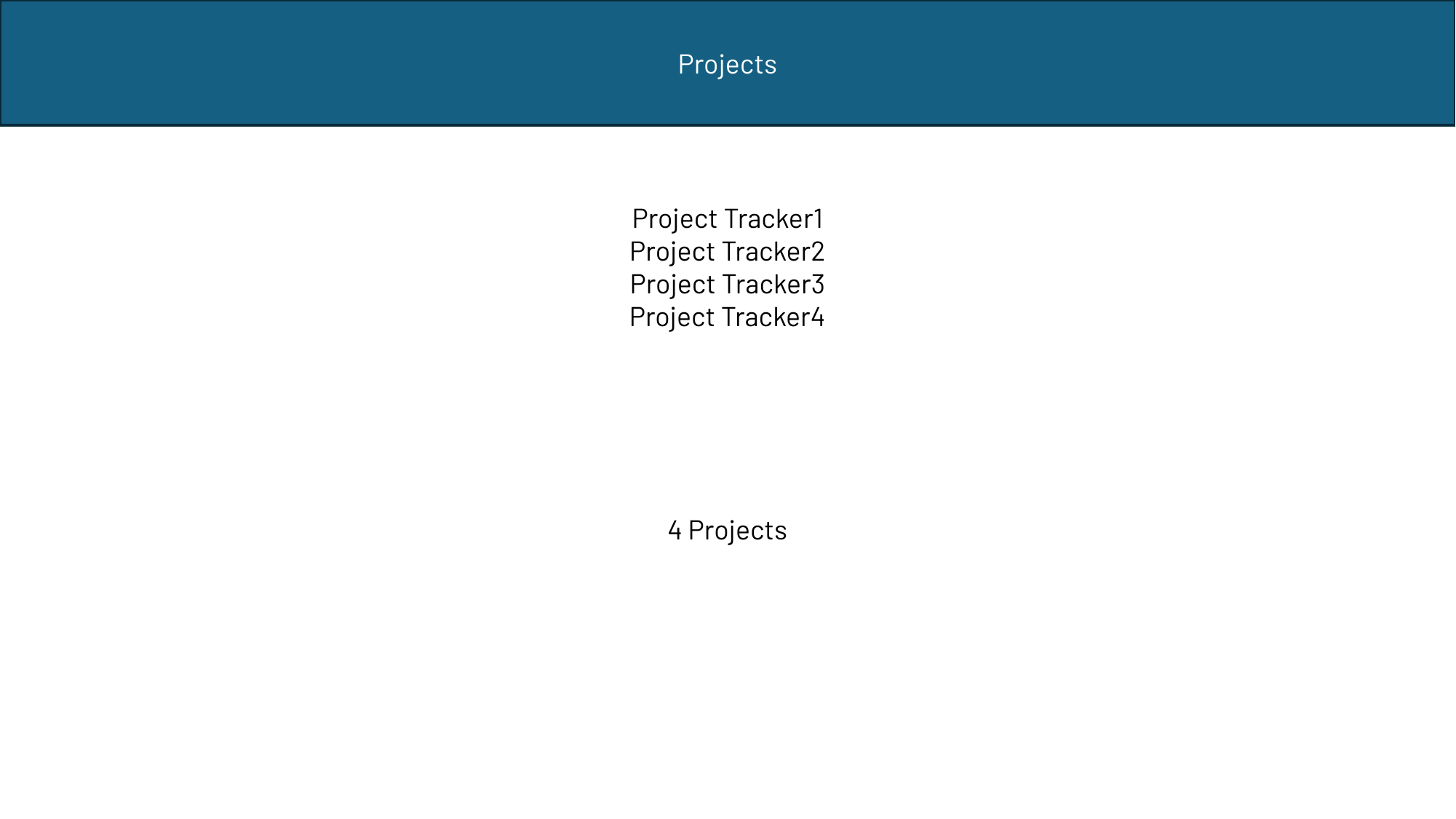

Projects
Project Tracker1
Project Tracker2
Project Tracker3
Project Tracker4
4 Projects